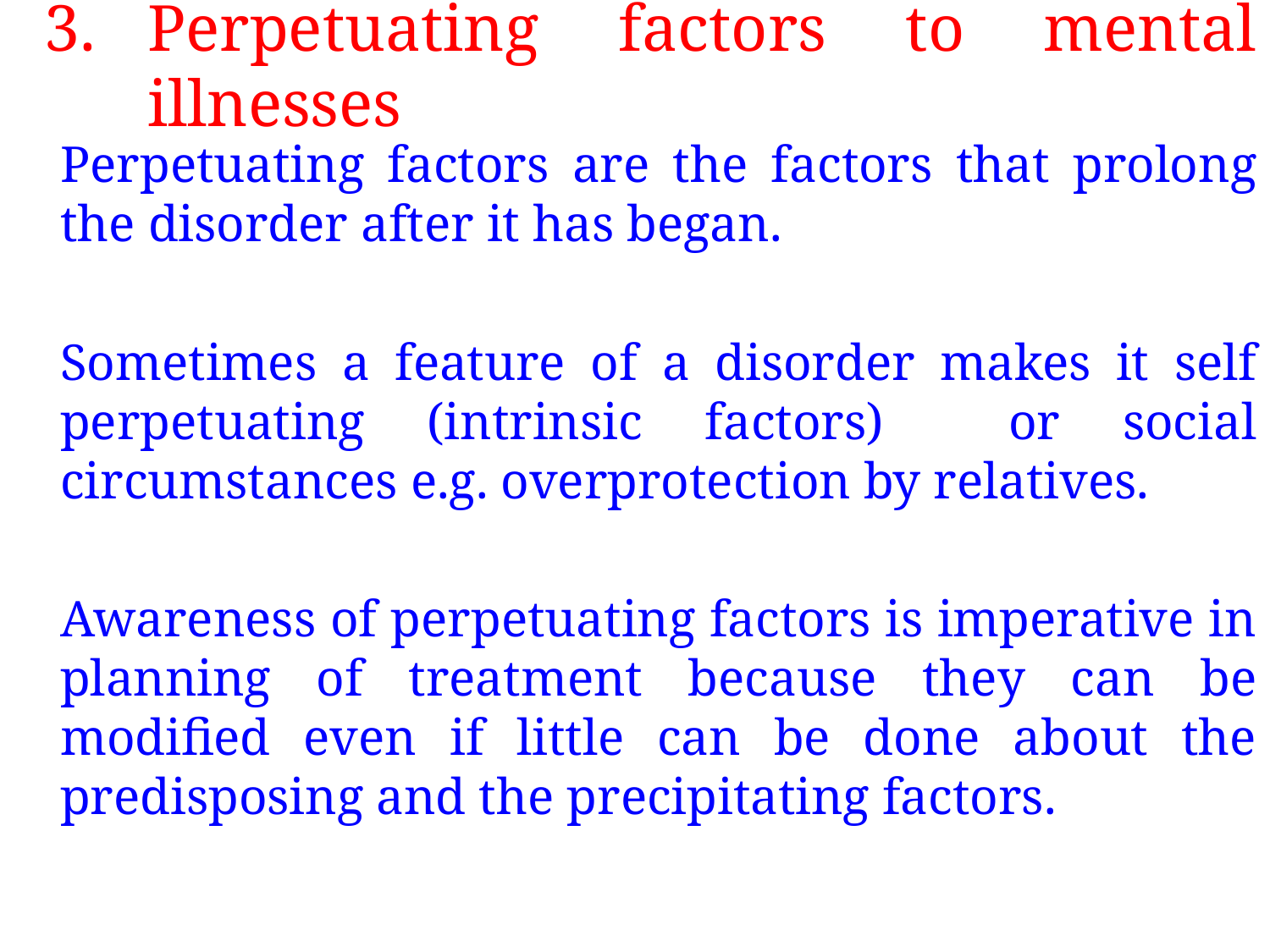

# Perpetuating factors to mental illnesses
	Perpetuating factors are the factors that prolong the disorder after it has began.

	Sometimes a feature of a disorder makes it self perpetuating (intrinsic factors)  or social circumstances e.g. overprotection by relatives.

	Awareness of perpetuating factors is imperative in planning of treatment because they can be modified even if little can be done about the predisposing and the precipitating factors.